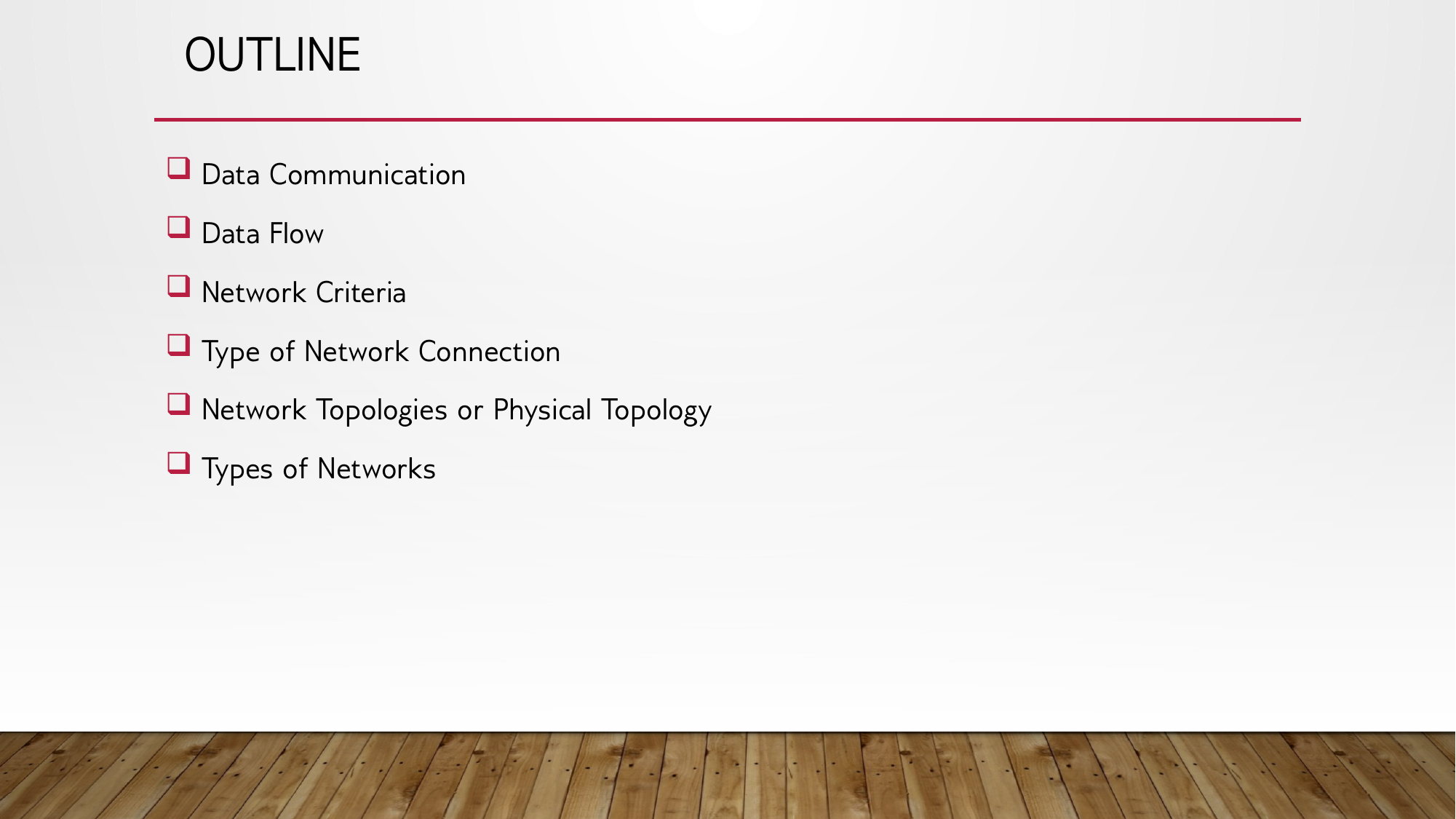

# Outline
 Data Communication
 Data Flow
 Network Criteria
 Type of Network Connection
 Network Topologies or Physical Topology
 Types of Networks